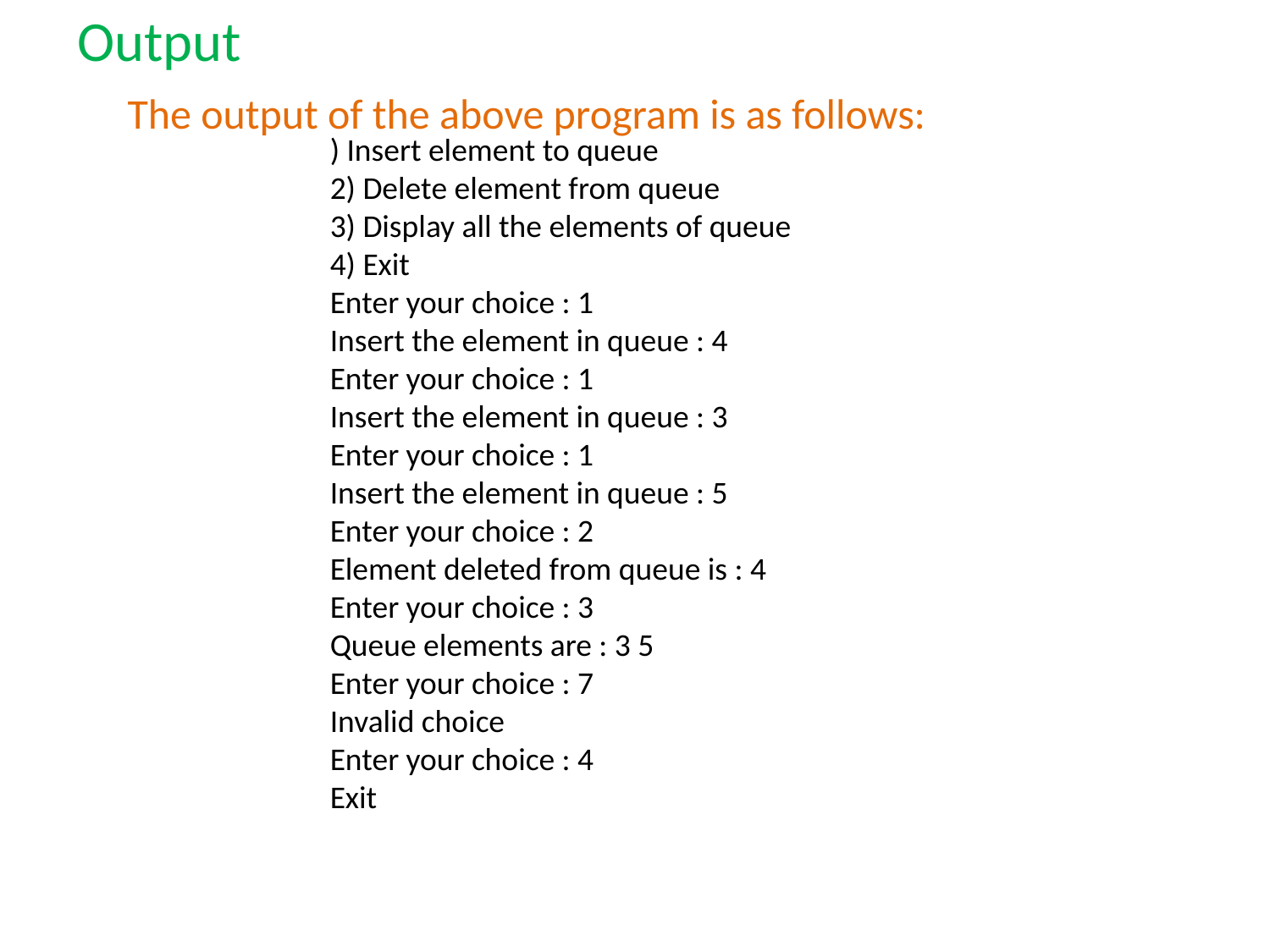

Output
The output of the above program is as follows:
) Insert element to queue
2) Delete element from queue
3) Display all the elements of queue
4) Exit
Enter your choice : 1
Insert the element in queue : 4
Enter your choice : 1
Insert the element in queue : 3
Enter your choice : 1
Insert the element in queue : 5
Enter your choice : 2
Element deleted from queue is : 4
Enter your choice : 3
Queue elements are : 3 5
Enter your choice : 7
Invalid choice
Enter your choice : 4
Exit